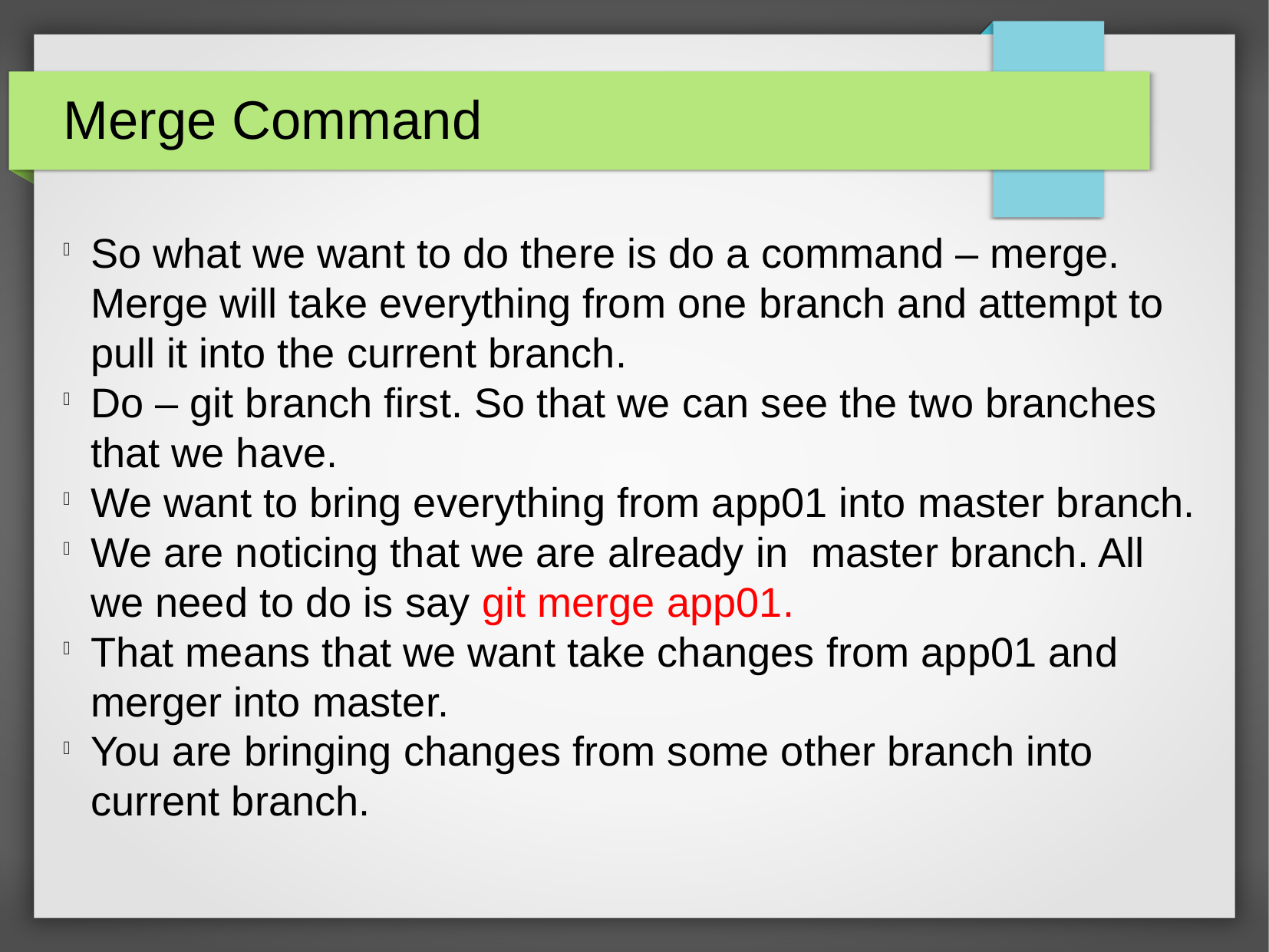

Merge Command
So what we want to do there is do a command – merge. Merge will take everything from one branch and attempt to pull it into the current branch.
Do – git branch first. So that we can see the two branches that we have.
We want to bring everything from app01 into master branch.
We are noticing that we are already in  master branch. All we need to do is say git merge app01.
That means that we want take changes from app01 and merger into master.
You are bringing changes from some other branch into current branch.